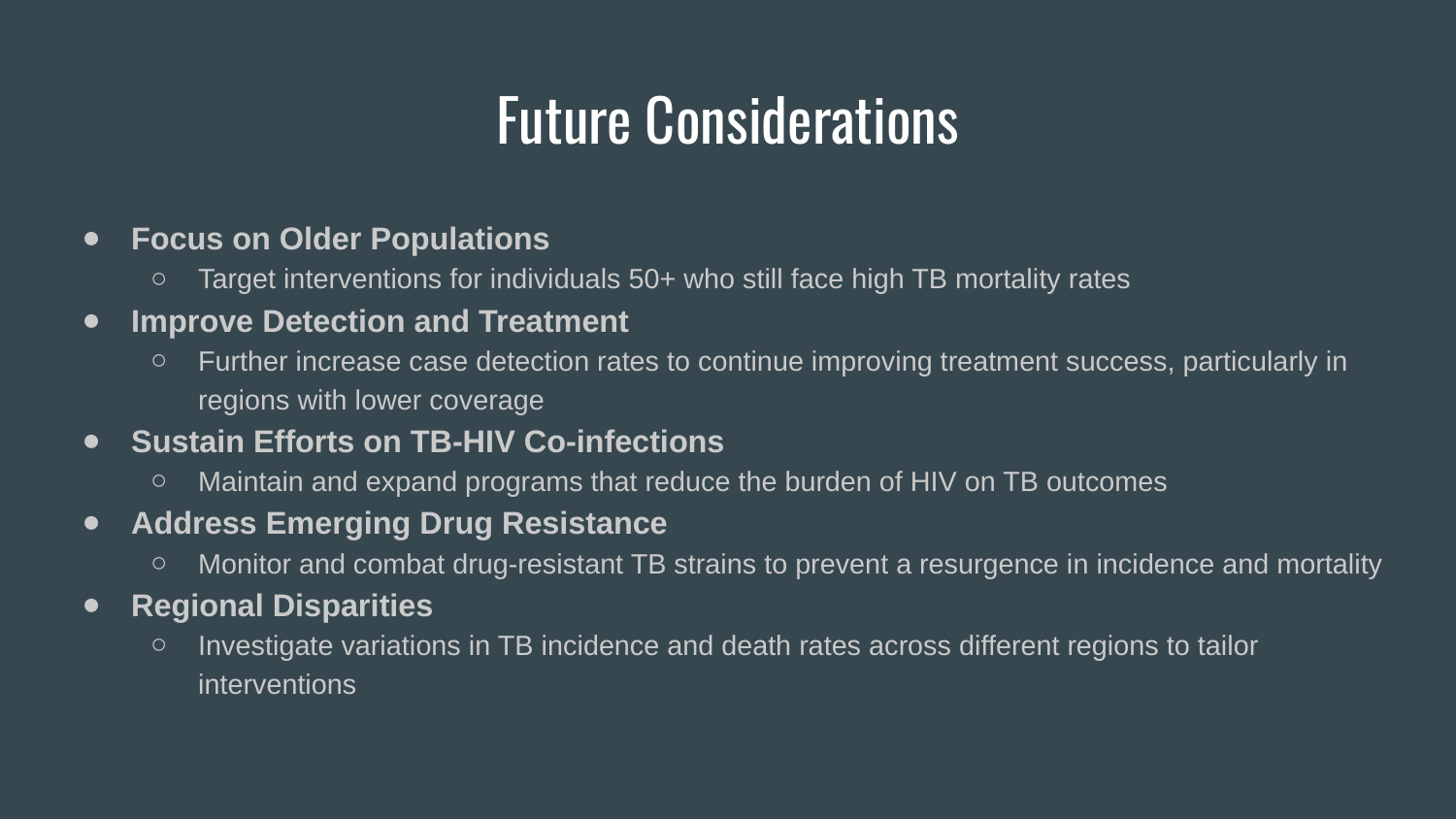

# Future Considerations
Focus on Older Populations
Target interventions for individuals 50+ who still face high TB mortality rates
Improve Detection and Treatment
Further increase case detection rates to continue improving treatment success, particularly in regions with lower coverage
Sustain Efforts on TB-HIV Co-infections
Maintain and expand programs that reduce the burden of HIV on TB outcomes
Address Emerging Drug Resistance
Monitor and combat drug-resistant TB strains to prevent a resurgence in incidence and mortality
Regional Disparities
Investigate variations in TB incidence and death rates across different regions to tailor interventions